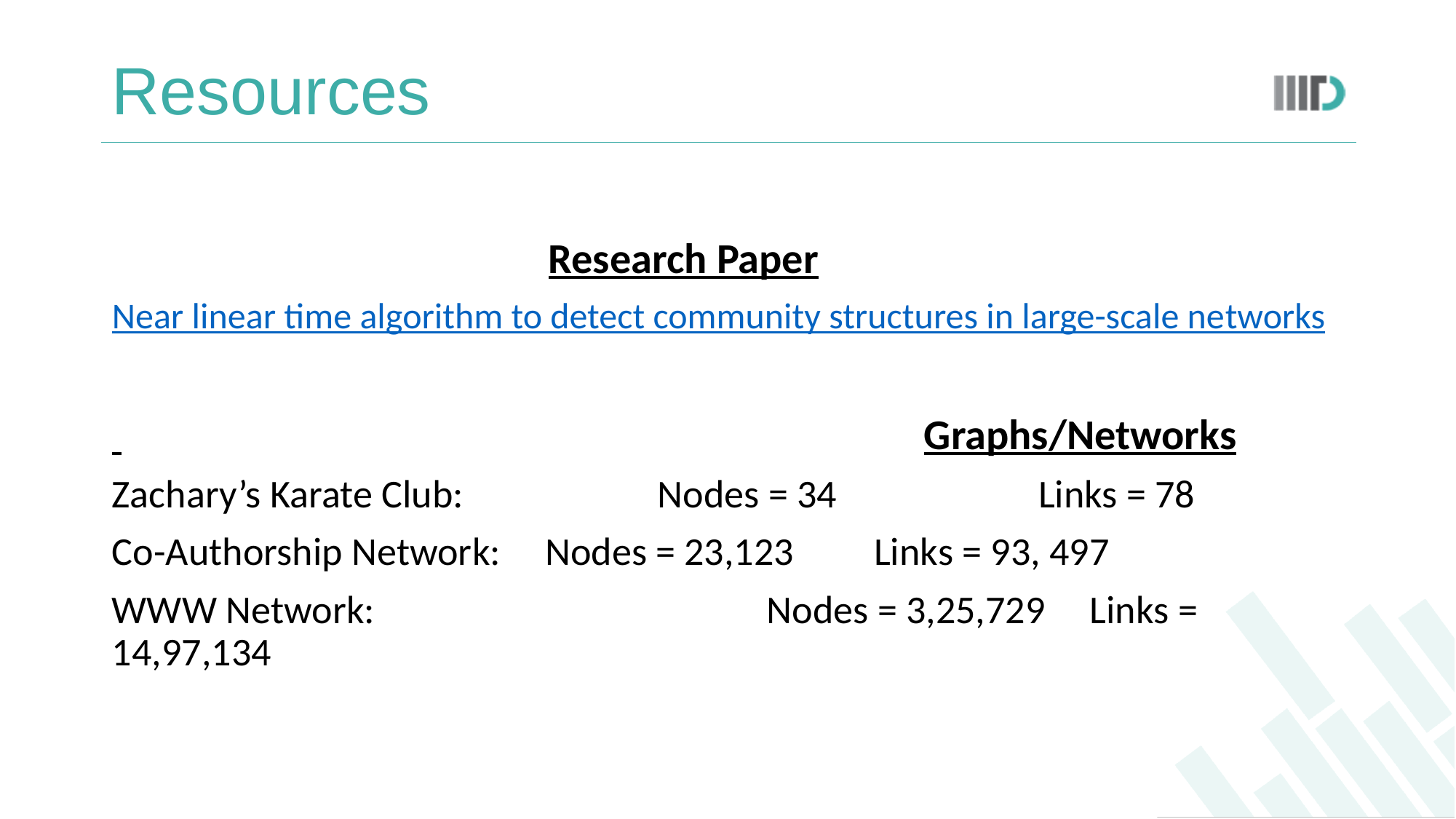

# Resources

Research Paper
Near linear time algorithm to detect community structures in large-scale networks

 							     Graphs/Networks
Zachary’s Karate Club: 		Nodes = 34	 	      Links = 78
Co-Authorship Network:     Nodes = 23,123         Links = 93, 497
WWW Network: 				Nodes = 3,25,729     Links = 14,97,134